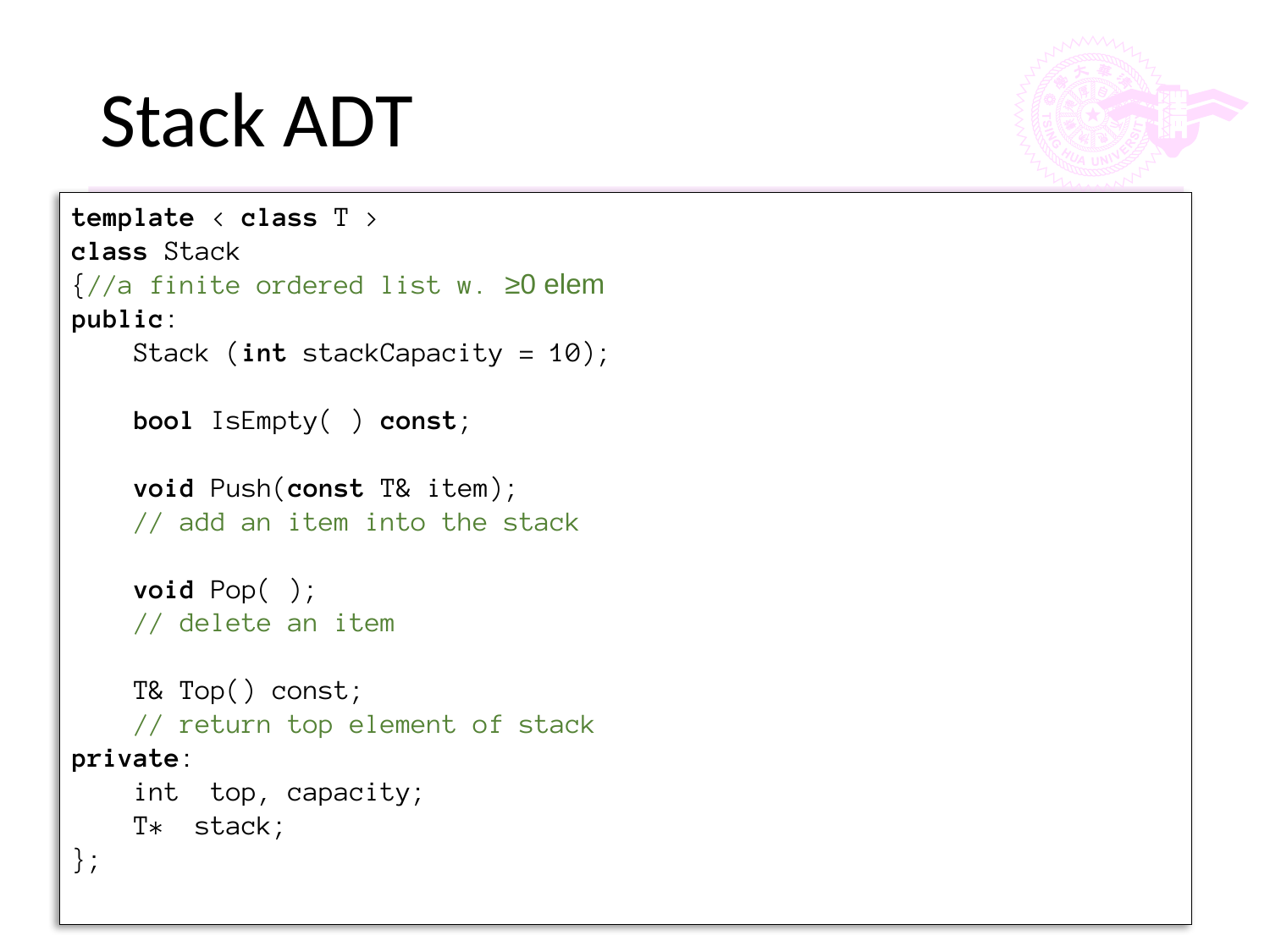

# Stack ADT
template < class T >
class Stack
{//a finite ordered list w. ≥0 elem
public:
    Stack (int stackCapacity = 10);

    bool IsEmpty( ) const;

    void Push(const T& item);
    // add an item into the stack

    void Pop( );
    // delete an item

    T& Top() const;
    // return top element of stack
private:
    int  top, capacity;
    T*  stack;
};

44